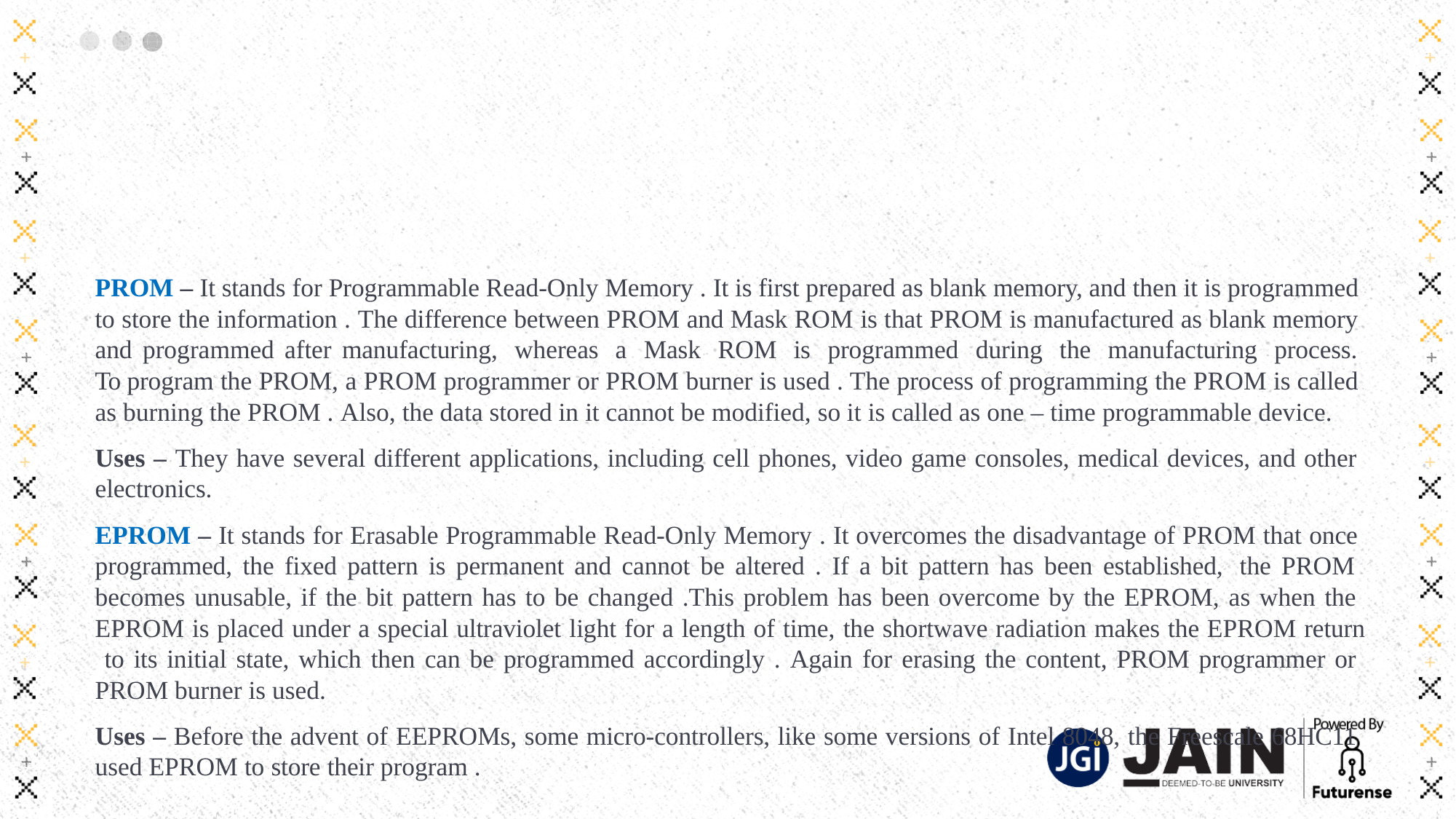

PROM – It stands for Programmable Read-Only Memory . It is first prepared as blank memory, and then it is programmed  to store the information . The difference between PROM and Mask ROM is that PROM is manufactured as blank memory  and programmed after manufacturing, whereas a Mask ROM is programmed during the manufacturing process.  To program the PROM, a PROM programmer or PROM burner is used . The process of programming the PROM is called  as burning the PROM . Also, the data stored in it cannot be modified, so it is called as one – time programmable device.
Uses – They have several different applications, including cell phones, video game consoles, medical devices, and other  electronics.
EPROM – It stands for Erasable Programmable Read-Only Memory . It overcomes the disadvantage of PROM that once  programmed, the fixed pattern is permanent and cannot be altered . If a bit pattern has been established, the PROM  becomes unusable, if the bit pattern has to be changed .This problem has been overcome by the EPROM, as when the  EPROM is placed under a special ultraviolet light for a length of time, the shortwave radiation makes the EPROM return  to its initial state, which then can be programmed accordingly . Again for erasing the content, PROM programmer or  PROM burner is used.
Uses – Before the advent of EEPROMs, some micro-controllers, like some versions of Intel 8048, the Freescale 68HC11  used EPROM to store their program .